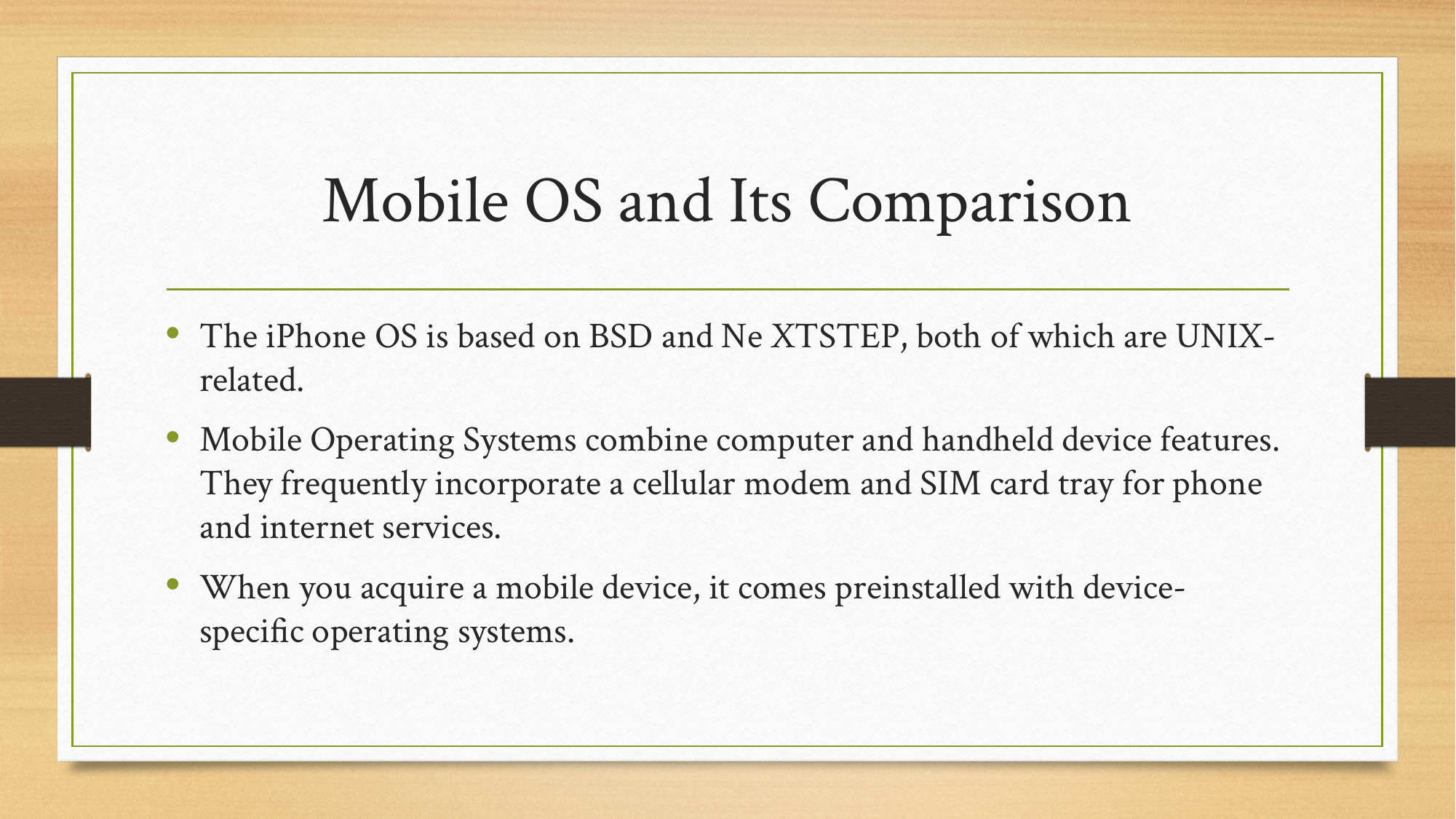

# Mobile OS and Its Comparison
The iPhone OS is based on BSD and Ne XTSTEP, both of which are UNIX-related.
Mobile Operating Systems combine computer and handheld device features. They frequently incorporate a cellular modem and SIM card tray for phone and internet services.
When you acquire a mobile device, it comes preinstalled with device-specific operating systems.